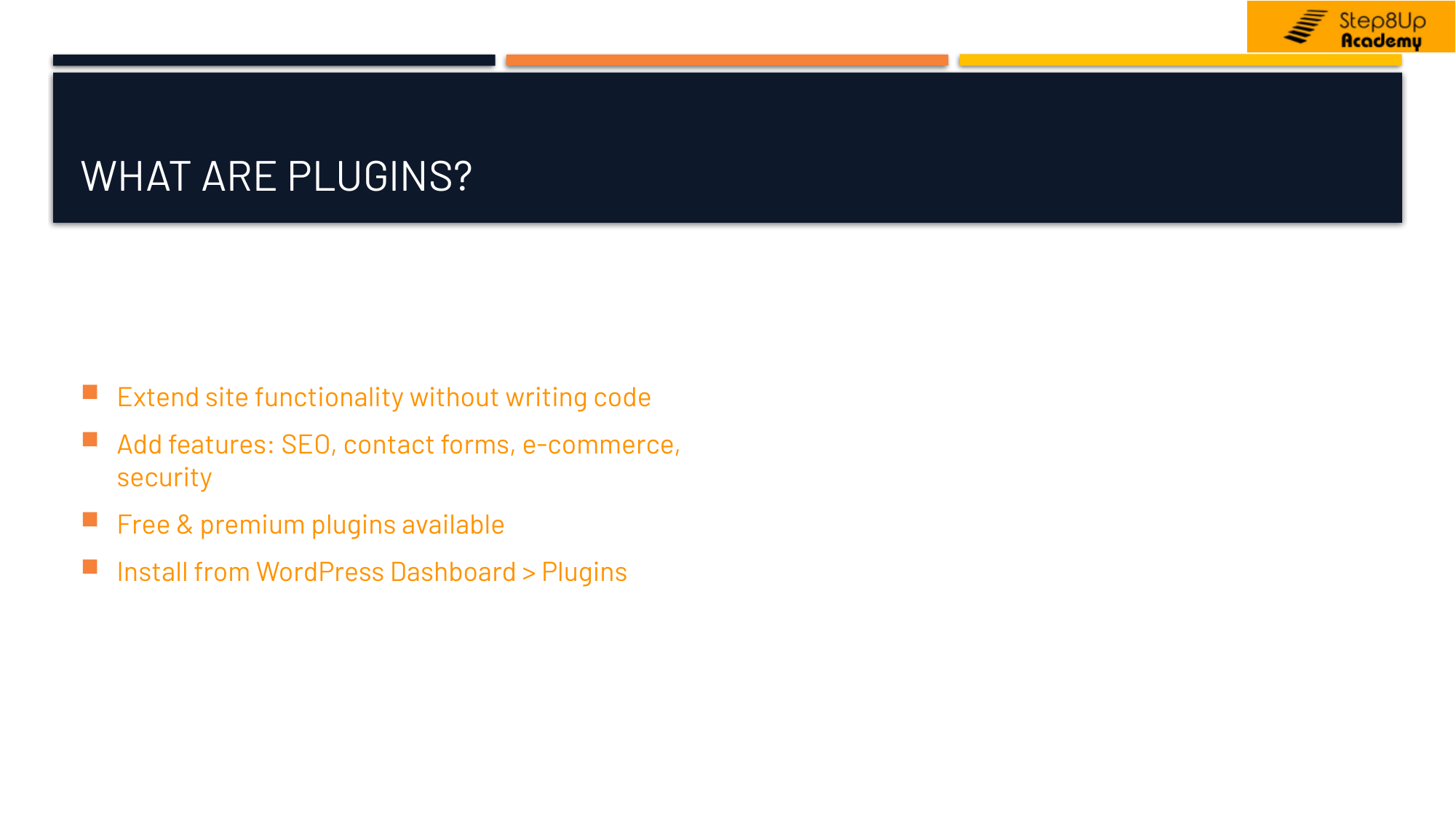

# What Are Plugins?
Extend site functionality without writing code
Add features: SEO, contact forms, e-commerce, security
Free & premium plugins available
Install from WordPress Dashboard > Plugins